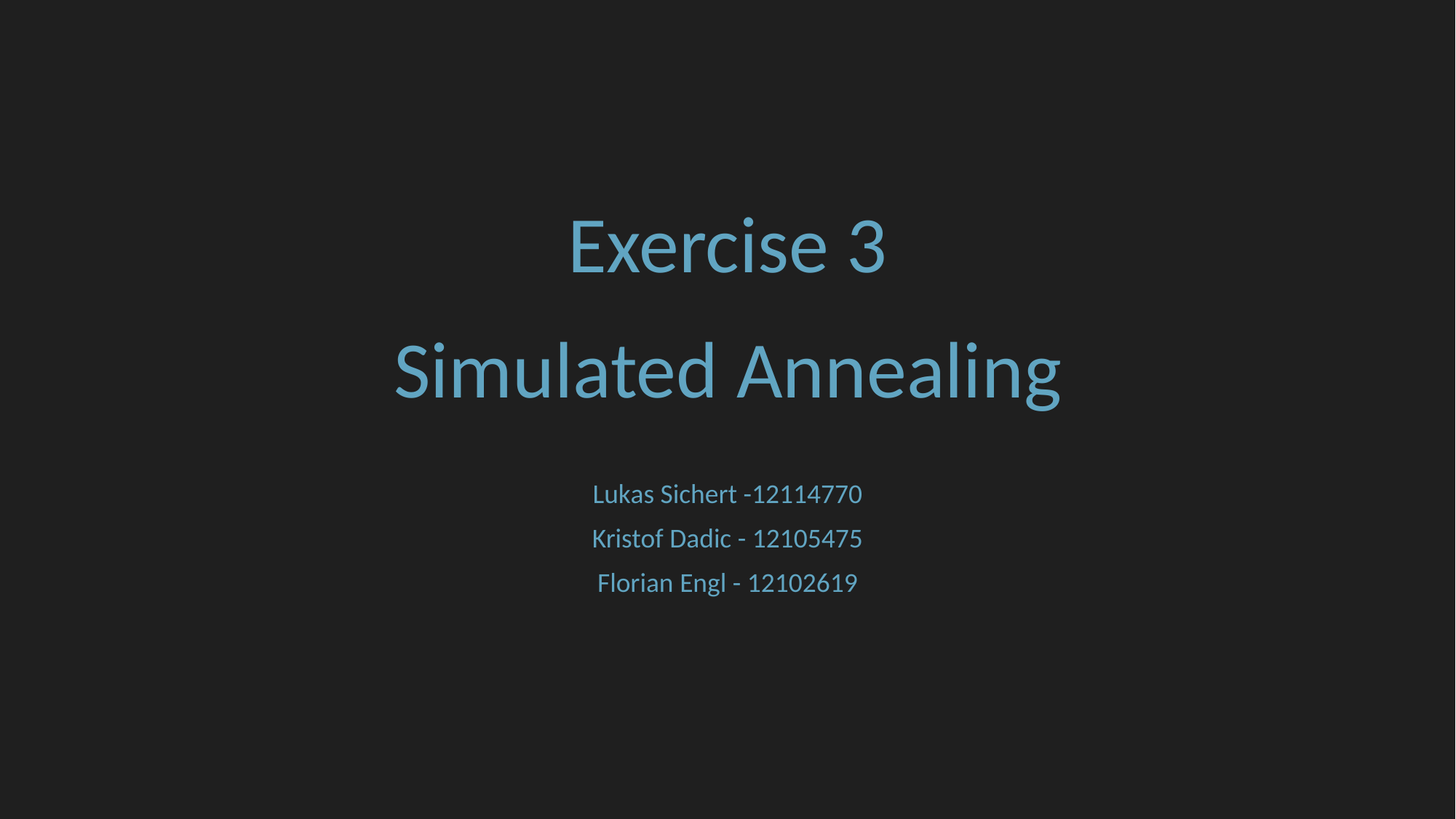

# Exercise 3 Simulated Annealing
Lukas Sichert -12114770
Kristof Dadic - 12105475
Florian Engl - 12102619